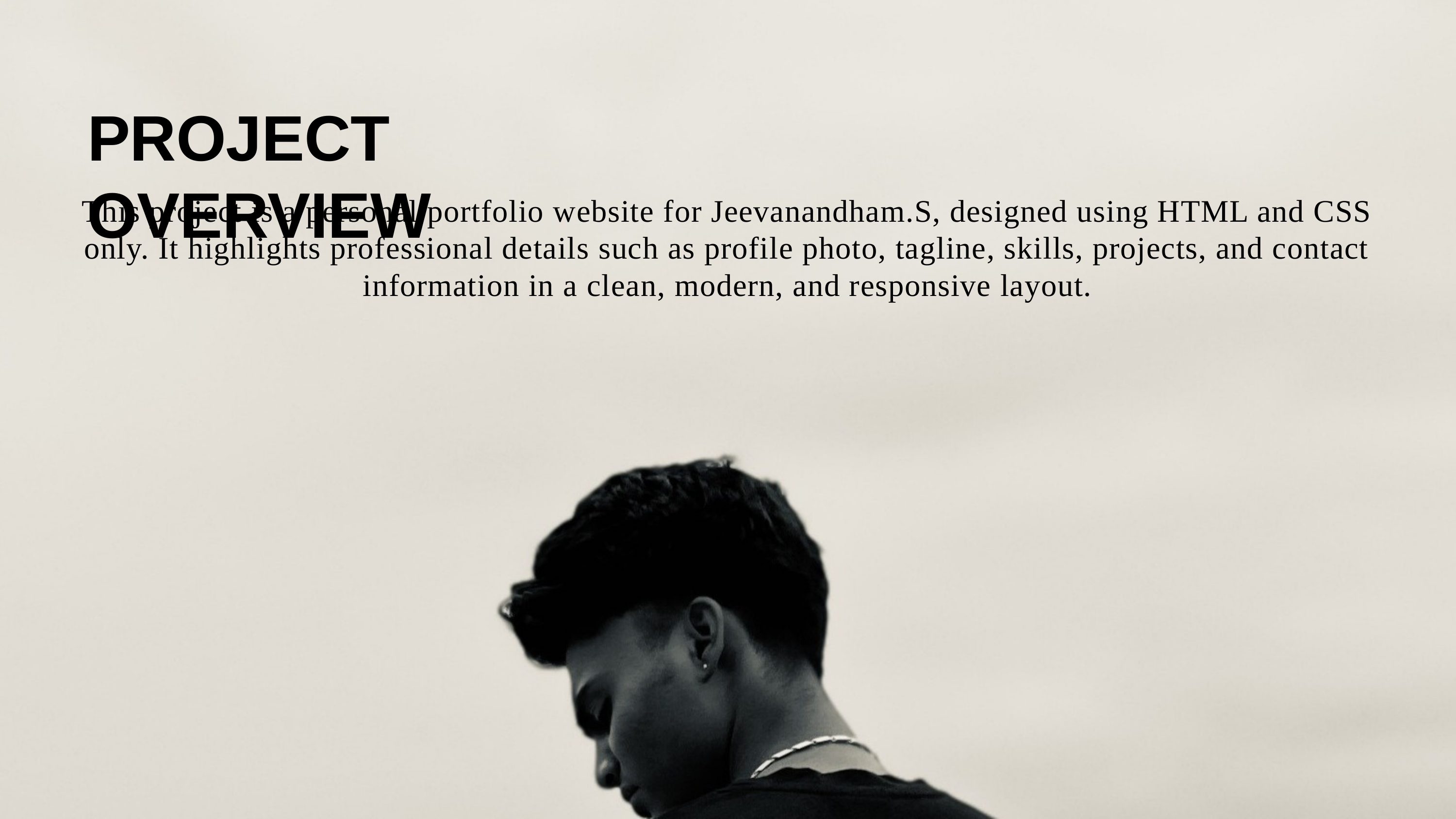

PROJECT	OVERVIEW
This project is a personal portfolio website for Jeevanandham.S, designed using HTML and CSS only. It highlights professional details such as profile photo, tagline, skills, projects, and contact information in a clean, modern, and responsive layout.